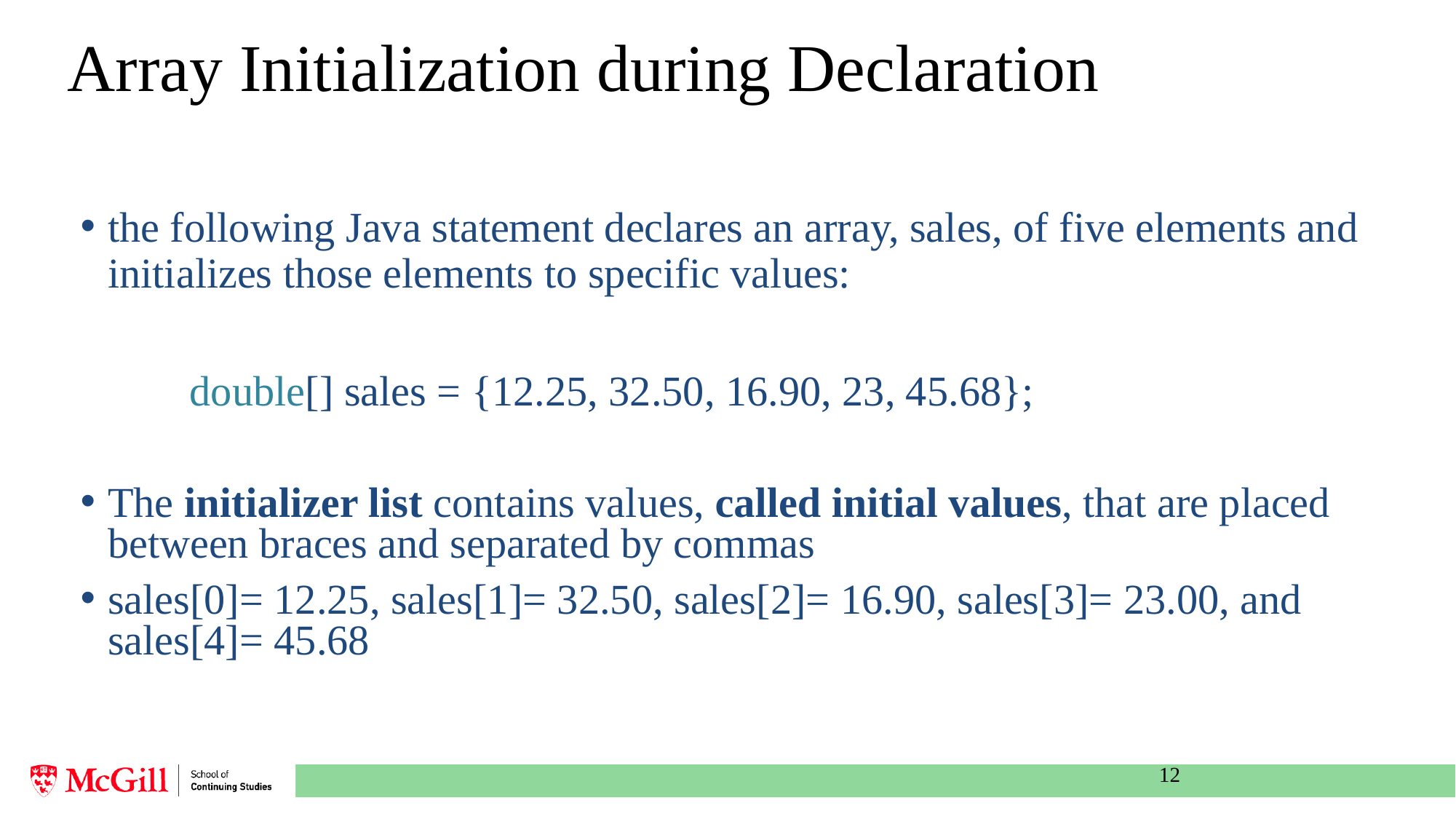

Array Initialization during Declaration
the following Java statement declares an array, sales, of five elements and initializes those elements to specific values:

	double[] sales = {12.25, 32.50, 16.90, 23, 45.68};

The initializer list contains values, called initial values, that are placed between braces and separated by commas
sales[0]= 12.25, sales[1]= 32.50, sales[2]= 16.90, sales[3]= 23.00, and sales[4]= 45.68

12